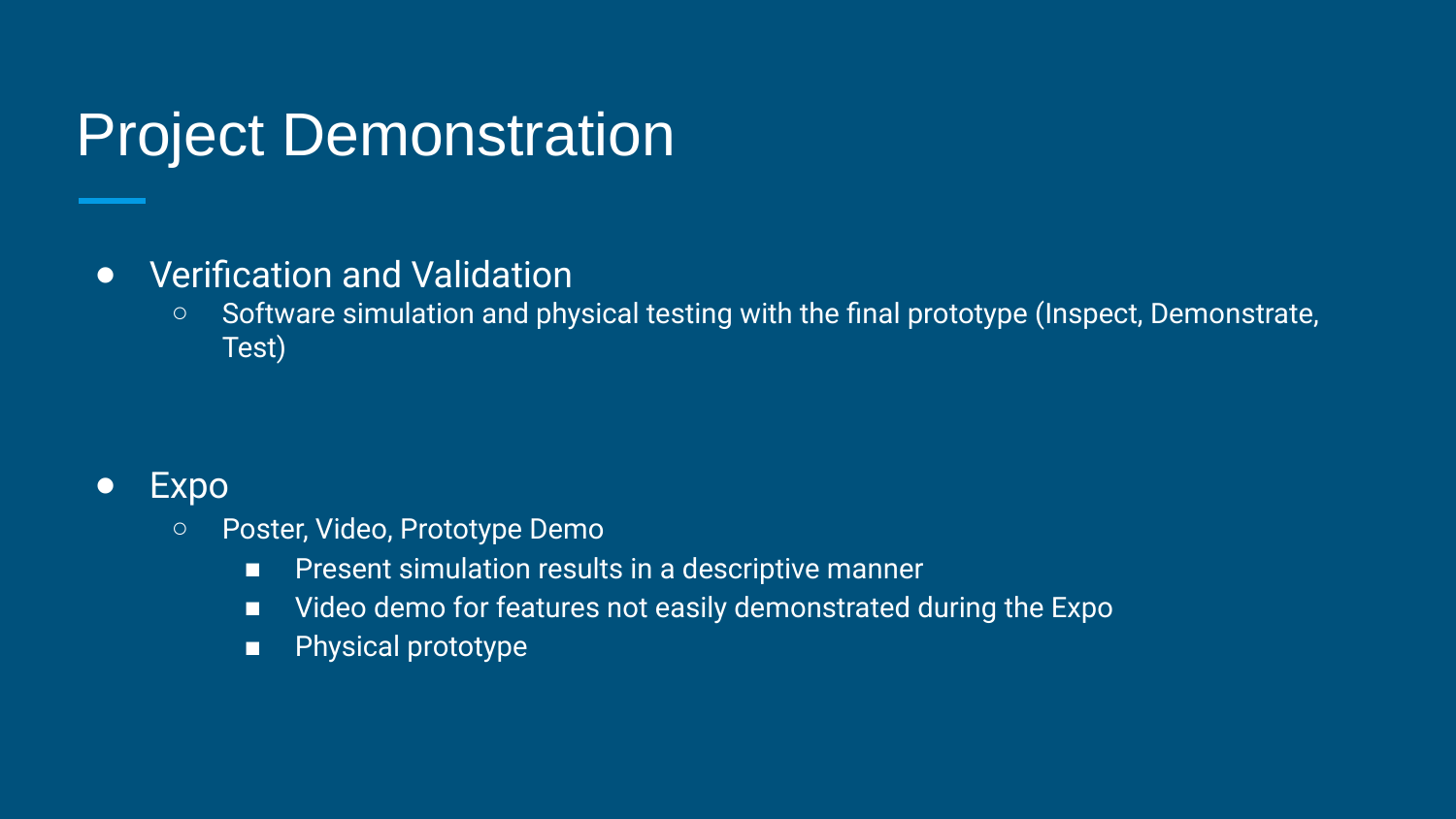

# Project Demonstration
Verification and Validation
Software simulation and physical testing with the final prototype (Inspect, Demonstrate, Test)

Expo
Poster, Video, Prototype Demo
Present simulation results in a descriptive manner
Video demo for features not easily demonstrated during the Expo
Physical prototype